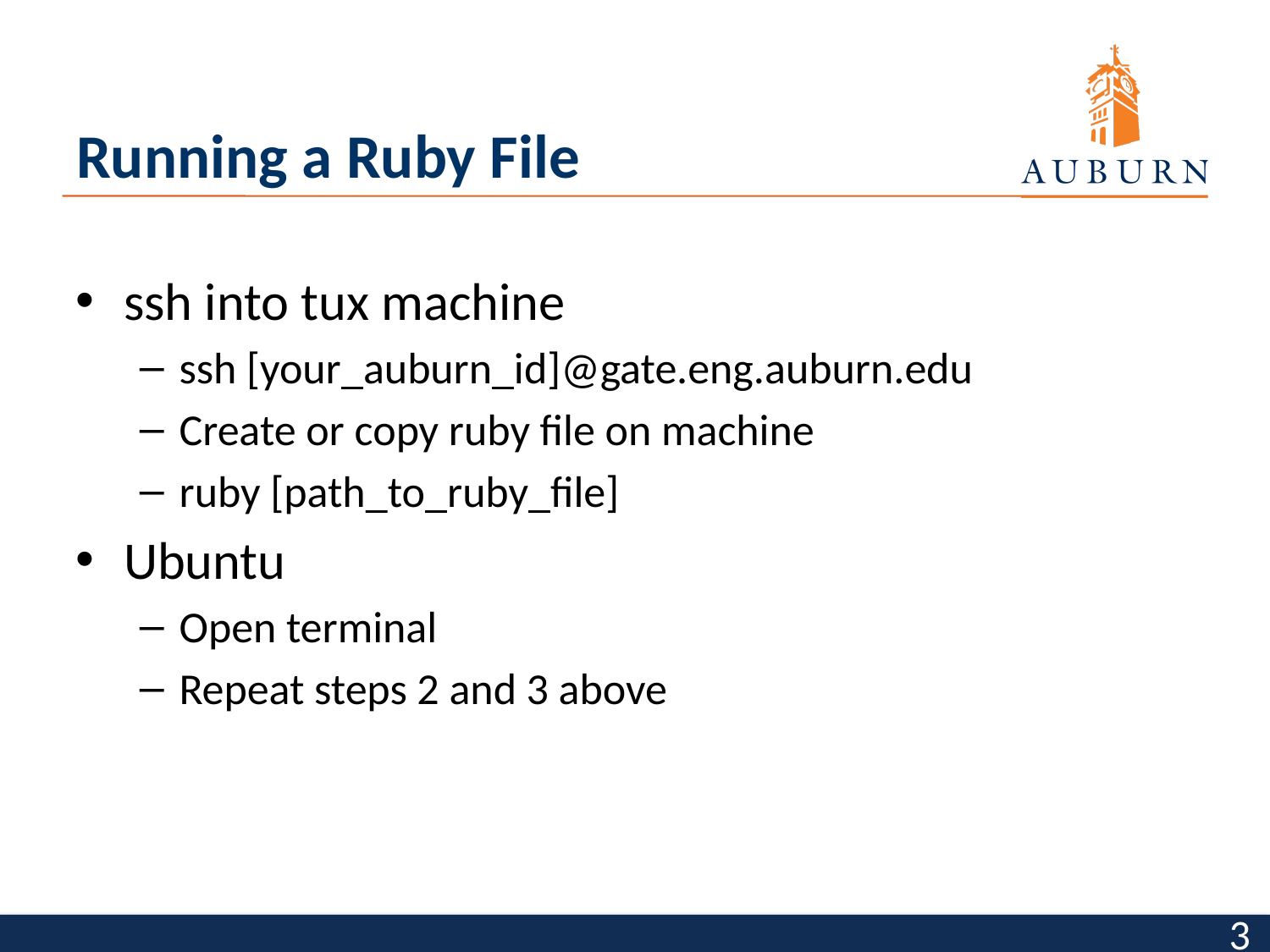

# Running a Ruby File
ssh into tux machine
ssh [your_auburn_id]@gate.eng.auburn.edu
Create or copy ruby file on machine
ruby [path_to_ruby_file]
Ubuntu
Open terminal
Repeat steps 2 and 3 above
3